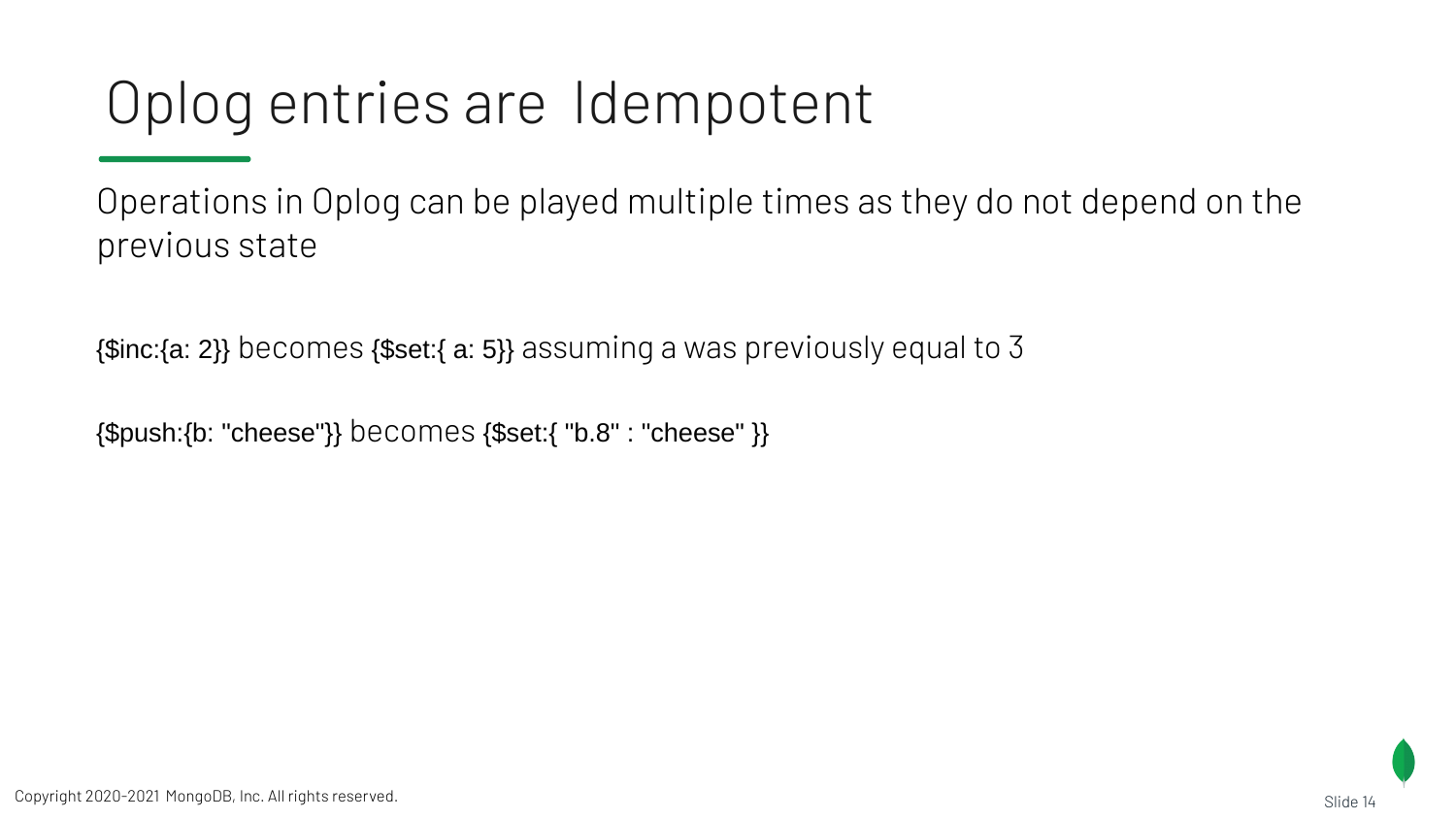

Oplog entries are  Idempotent
Operations in Oplog can be played multiple times as they do not depend on the previous state

{$inc:{a: 2}} becomes {$set:{ a: 5}} assuming a was previously equal to 3

{$push:{b: "cheese"}} becomes {$set:{ "b.8" : "cheese" }}
Slide 14